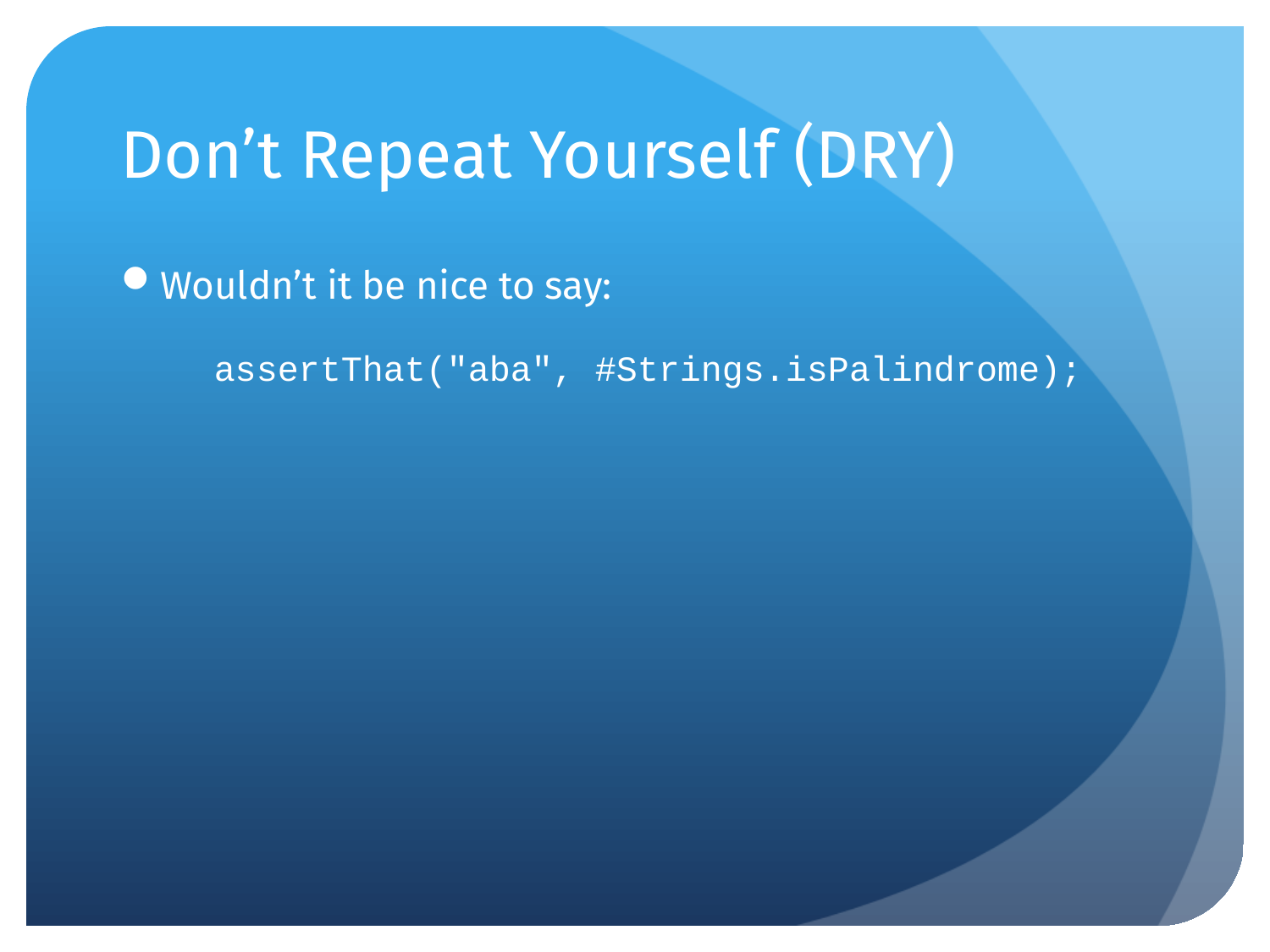

# Don’t Repeat Yourself (DRY)
Wouldn’t it be nice to say:
    assertThat("aba", #Strings.isPalindrome);